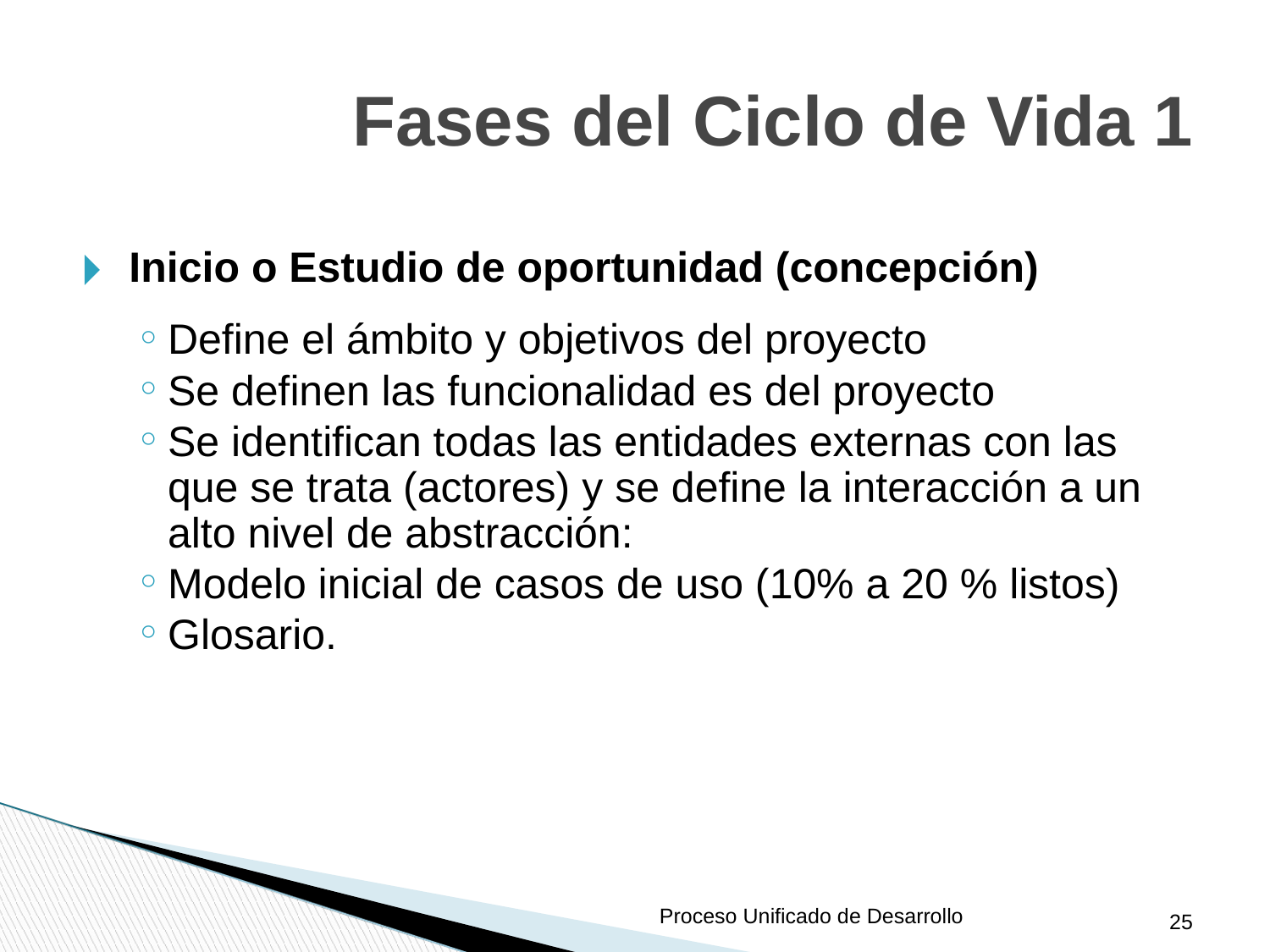

Fases del Ciclo de Vida 1
Inicio o Estudio de oportunidad (concepción)
Define el ámbito y objetivos del proyecto
Se definen las funcionalidad es del proyecto
Se identifican todas las entidades externas con las que se trata (actores) y se define la interacción a un alto nivel de abstracción:
Modelo inicial de casos de uso (10% a 20 % listos)
Glosario.

25
Proceso Unificado de Desarrollo